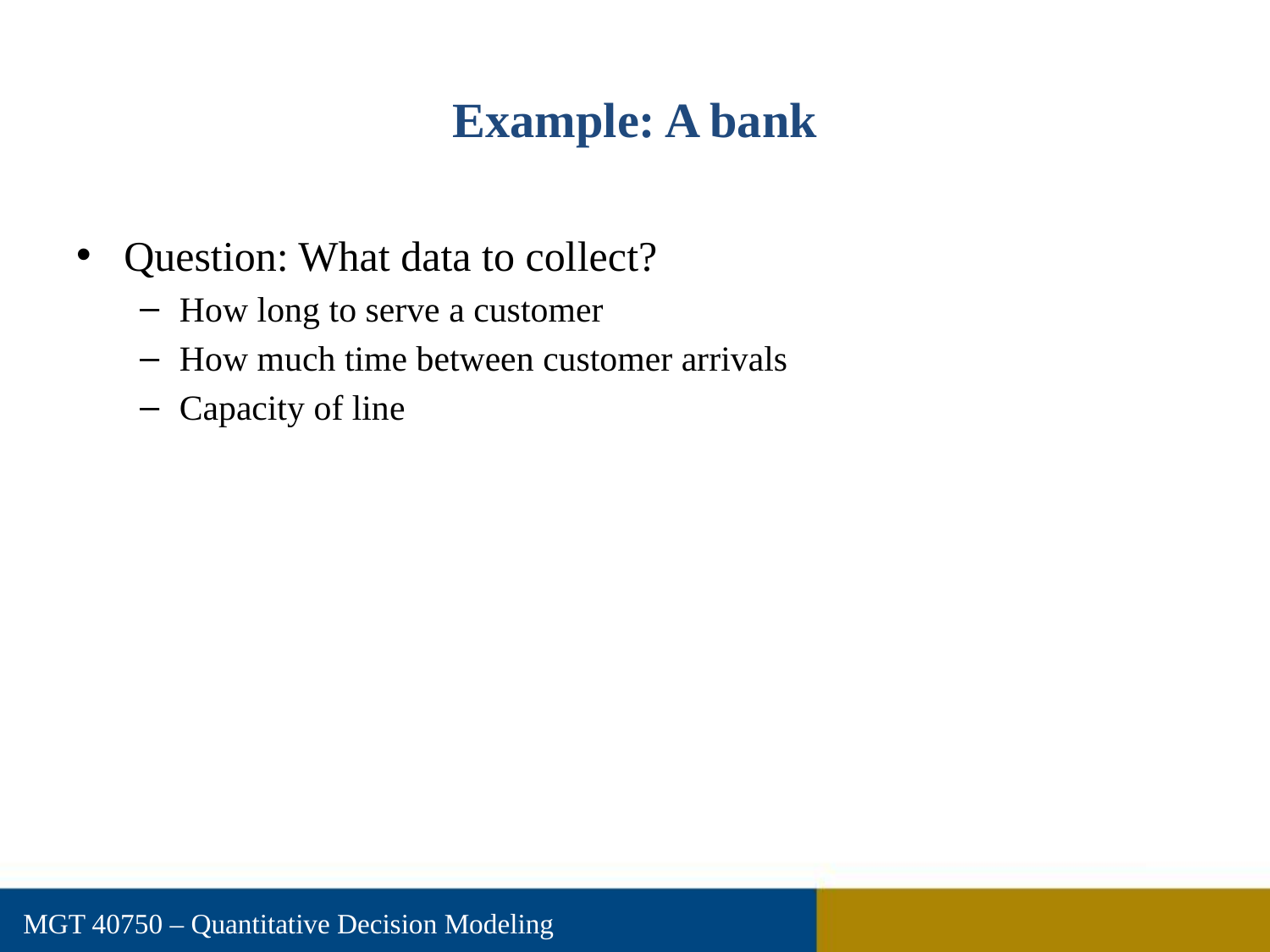

# Example: A bank
Question: What data to collect?
How long to serve a customer
How much time between customer arrivals
Capacity of line